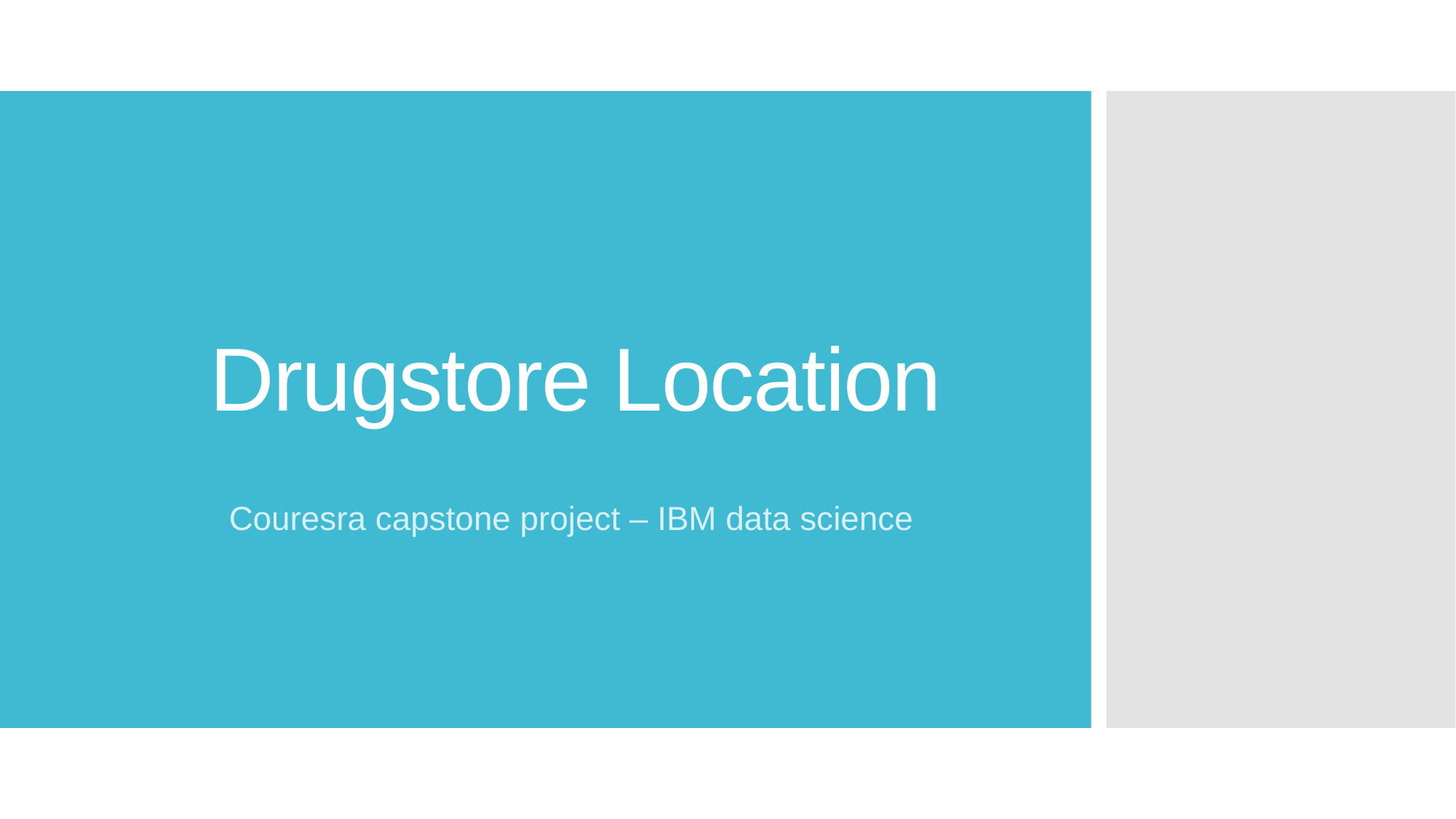

# Drugstore Location
Couresra capstone project – IBM data science